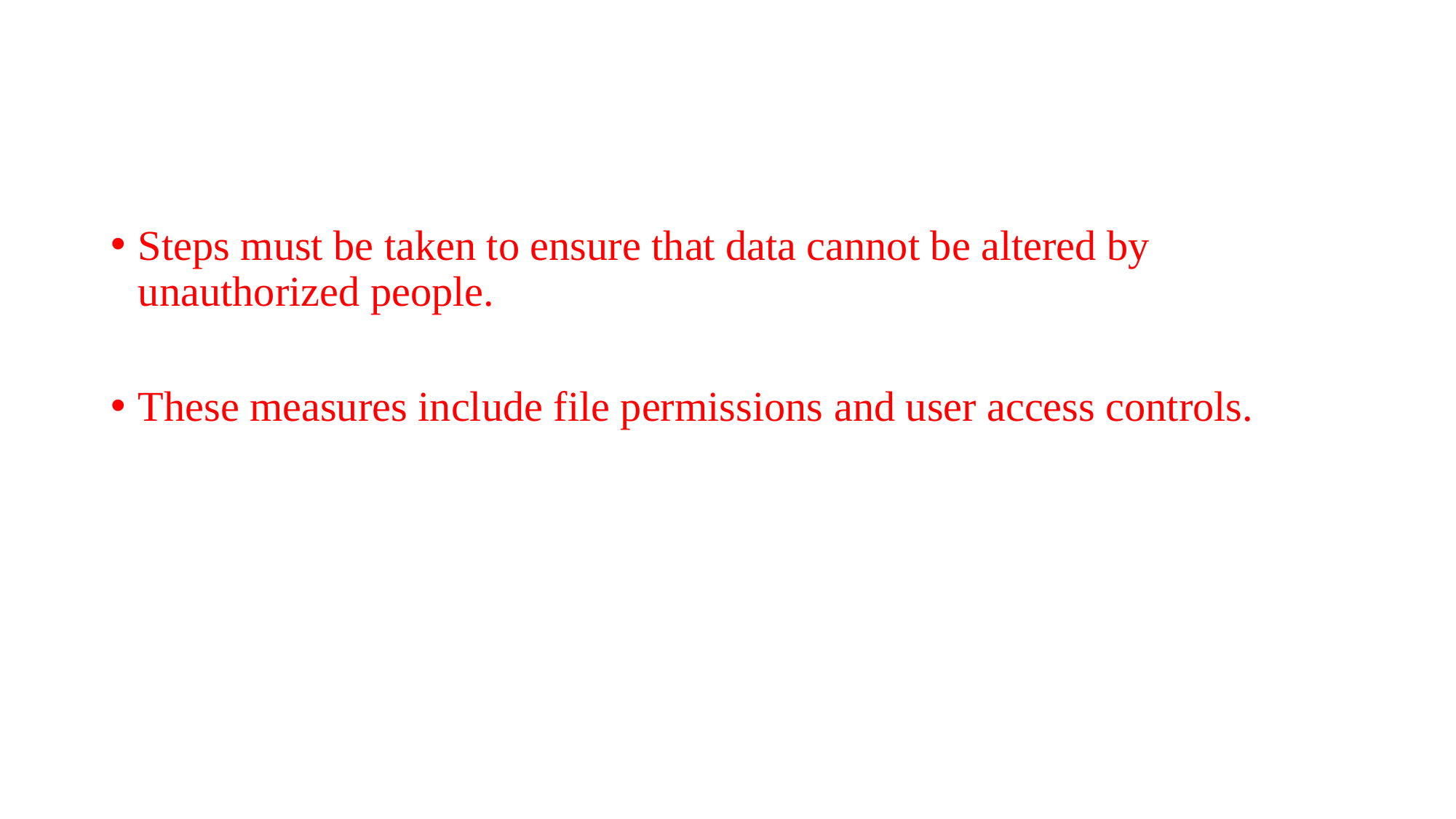

#
Steps must be taken to ensure that data cannot be altered by unauthorized people.

These measures include file permissions and user access controls.